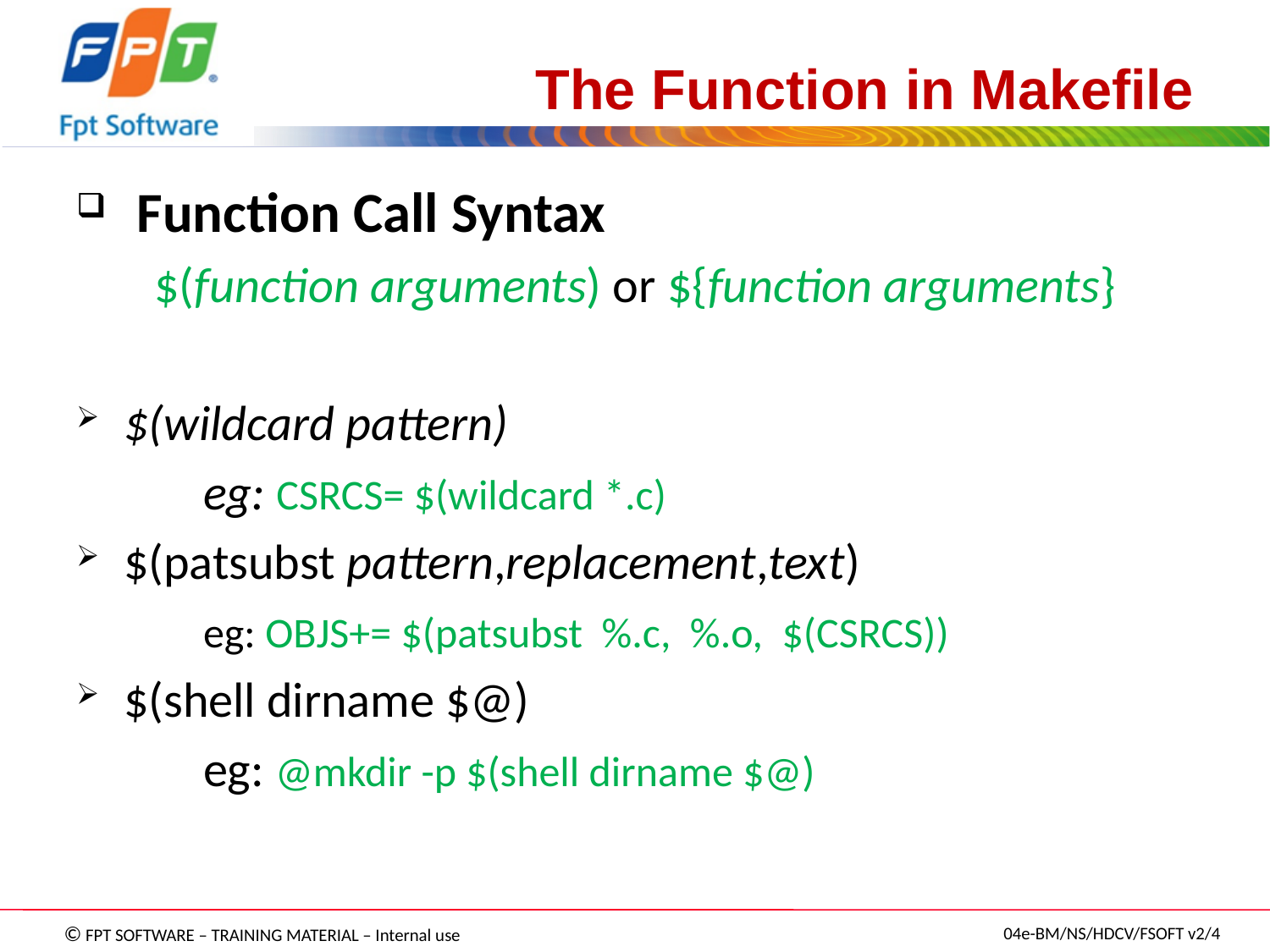

# The Function in Makefile
 Function Call Syntax
$(function arguments) or ${function arguments}

$(wildcard pattern)
	eg: CSRCS= $(wildcard *.c)
$(patsubst pattern,replacement,text)
	eg: OBJS+= $(patsubst  %.c,  %.o,  $(CSRCS))
$(shell dirname $@)
	eg: @mkdir -p $(shell dirname $@)